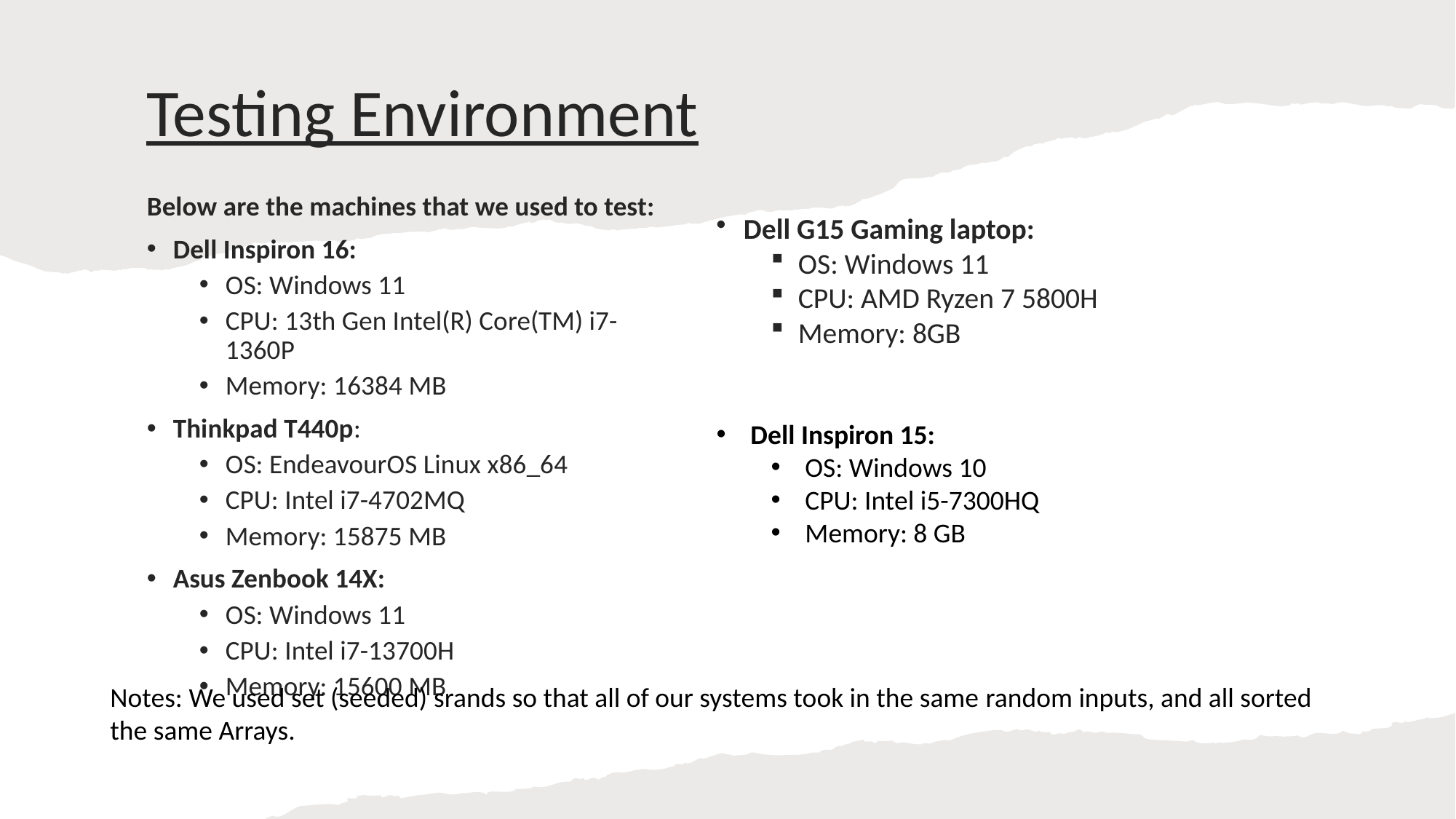

# Testing Environment
Below are the machines that we used to test:
Dell Inspiron 16:
OS: Windows 11
CPU: 13th Gen Intel(R) Core(TM) i7-1360P
Memory: 16384 MB
Thinkpad T440p:
OS: EndeavourOS Linux x86_64
CPU: Intel i7-4702MQ
Memory: 15875 MB
Asus Zenbook 14X:
OS: Windows 11
CPU: Intel i7-13700H
Memory: 15600 MB

Dell G15 Gaming laptop:​
OS: Windows 11​
CPU: AMD Ryzen 7 5800H​
Memory: 8GB

Dell Inspiron 15:
OS: Windows 10
CPU: Intel i5-7300HQ
Memory: 8 GB
Notes: We used set (seeded) srands so that all of our systems took in the same random inputs, and all sorted the same Arrays.